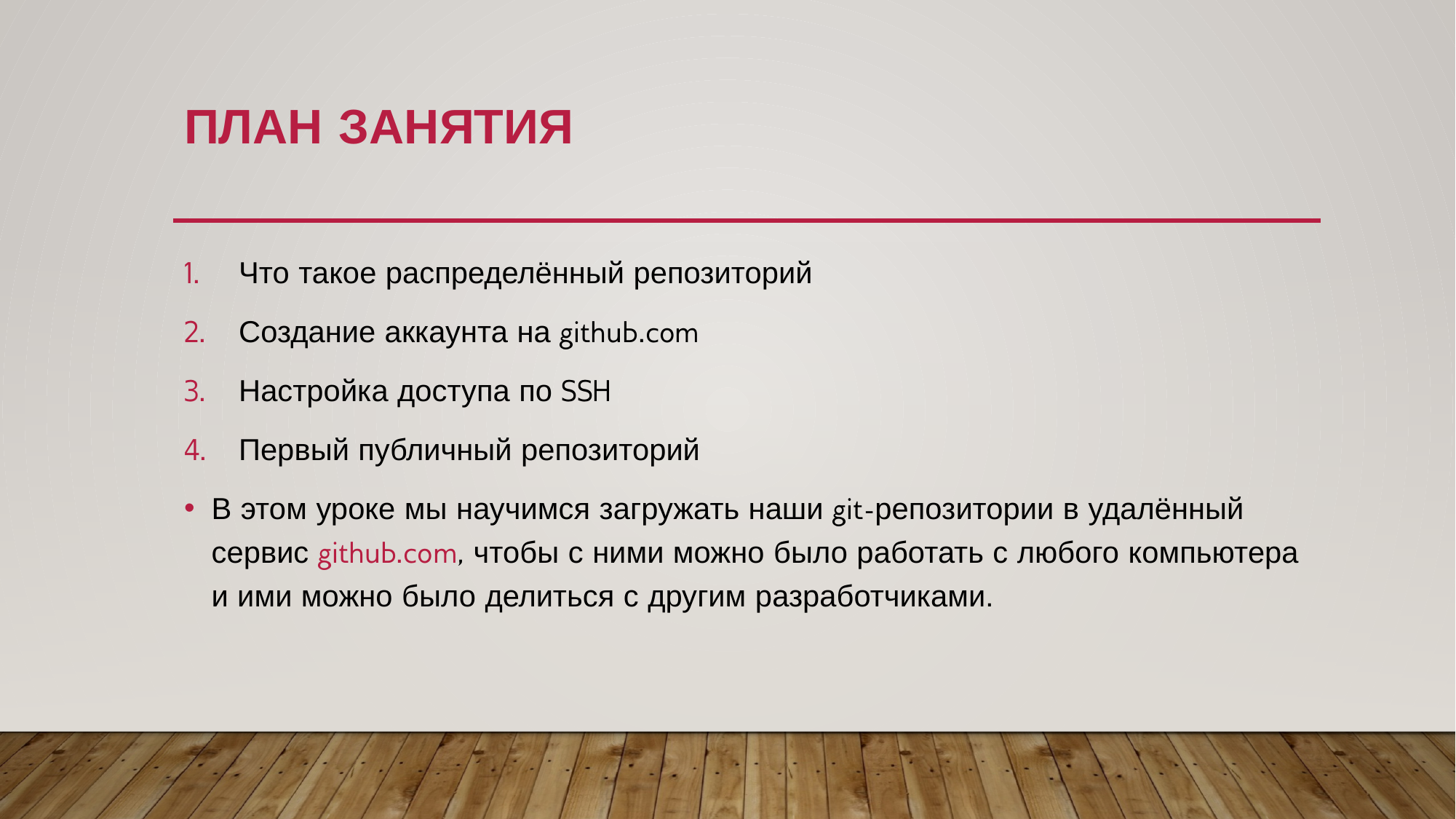

# План занятия
Что такое распределённый репозиторий
Создание аккаунта на github.com
Настройка доступа по SSH
Первый публичный репозиторий
В этом уроке мы научимся загружать наши git-репозитории в удалённый сервис github.com, чтобы с ними можно было работать с любого компьютера и ими можно было делиться с другим разработчиками.